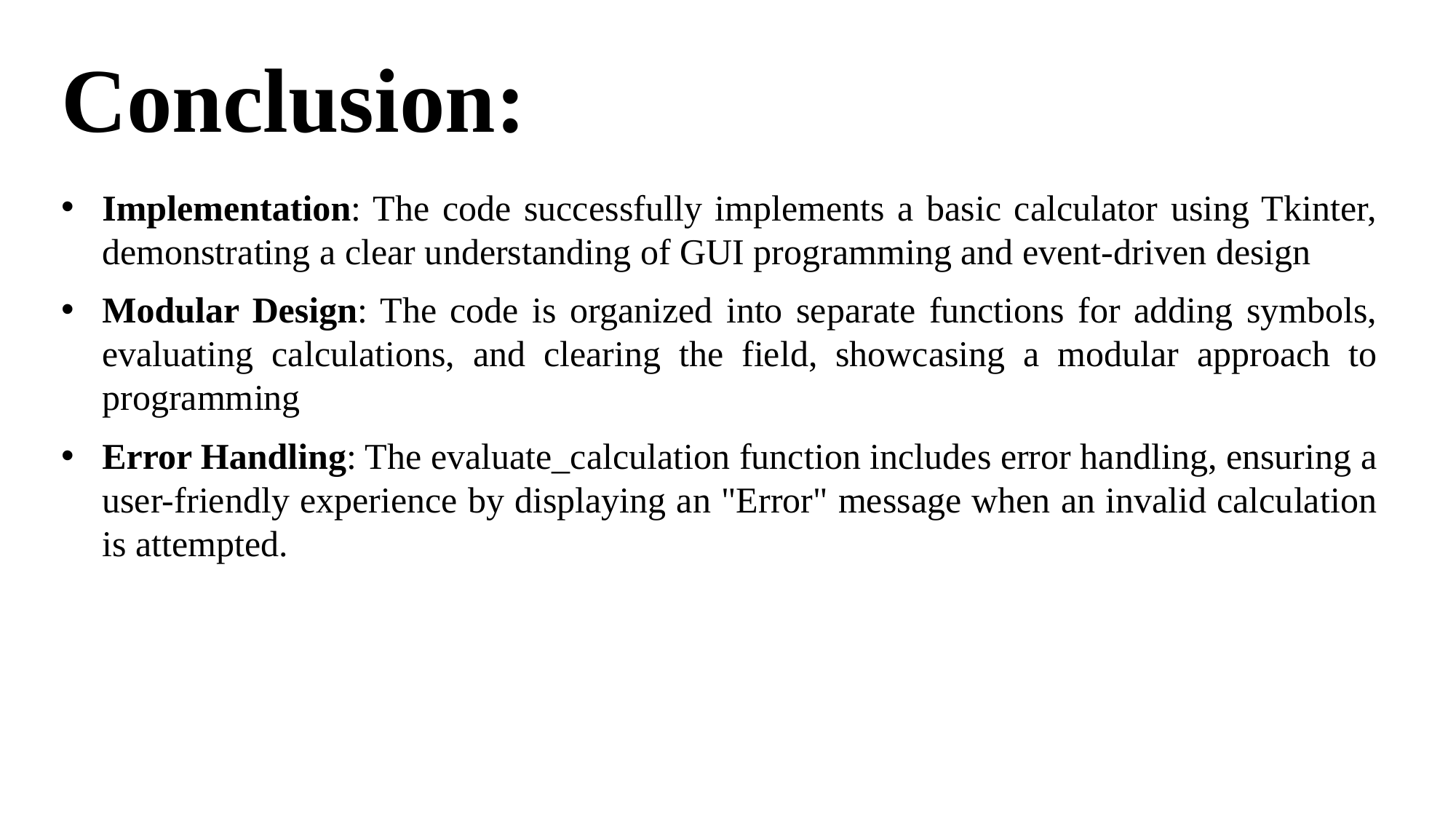

# Conclusion:
Implementation: The code successfully implements a basic calculator using Tkinter, demonstrating a clear understanding of GUI programming and event-driven design
Modular Design: The code is organized into separate functions for adding symbols, evaluating calculations, and clearing the field, showcasing a modular approach to programming
Error Handling: The evaluate_calculation function includes error handling, ensuring a user-friendly experience by displaying an "Error" message when an invalid calculation is attempted.